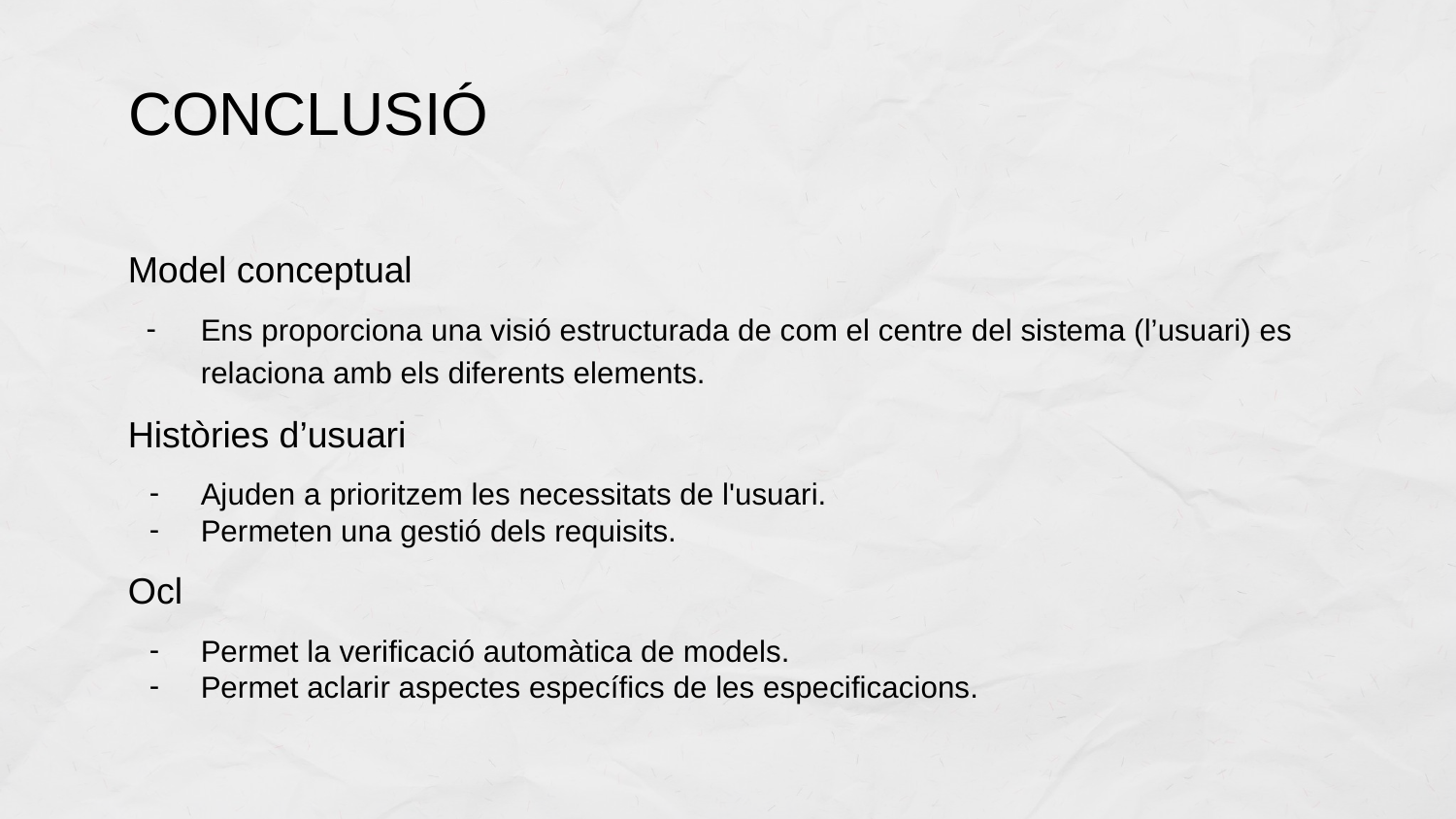

# CONCLUSIÓ
Model conceptual
Ens proporciona una visió estructurada de com el centre del sistema (l’usuari) es relaciona amb els diferents elements.
Històries d’usuari
Ajuden a prioritzem les necessitats de l'usuari.
Permeten una gestió dels requisits.
Ocl
Permet la verificació automàtica de models.
Permet aclarir aspectes específics de les especificacions.